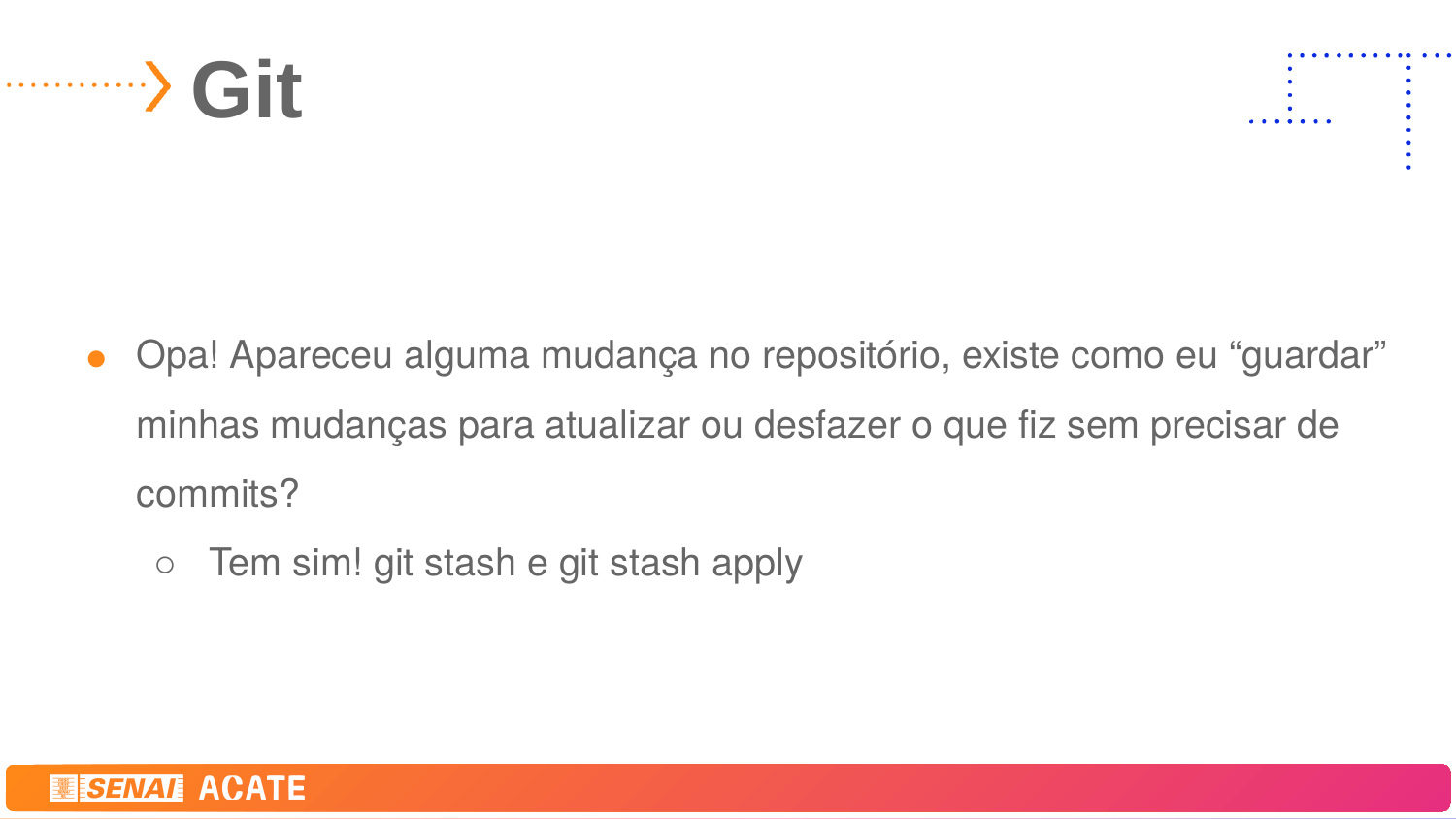

# Git
Opa! Apareceu alguma mudança no repositório, existe como eu “guardar” minhas mudanças para atualizar ou desfazer o que fiz sem precisar de commits?
Tem sim! git stash e git stash apply